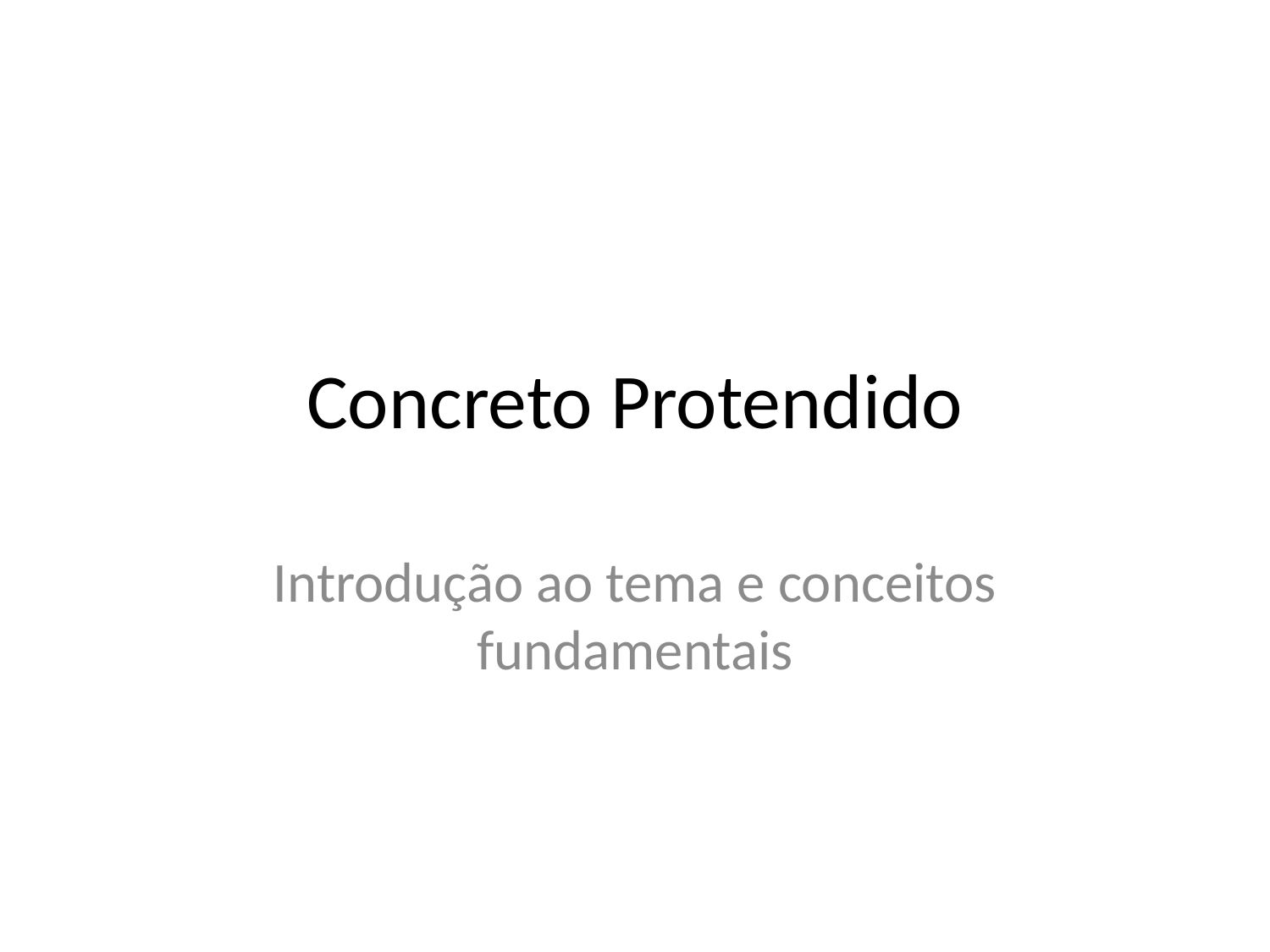

# Concreto Protendido
Introdução ao tema e conceitos fundamentais